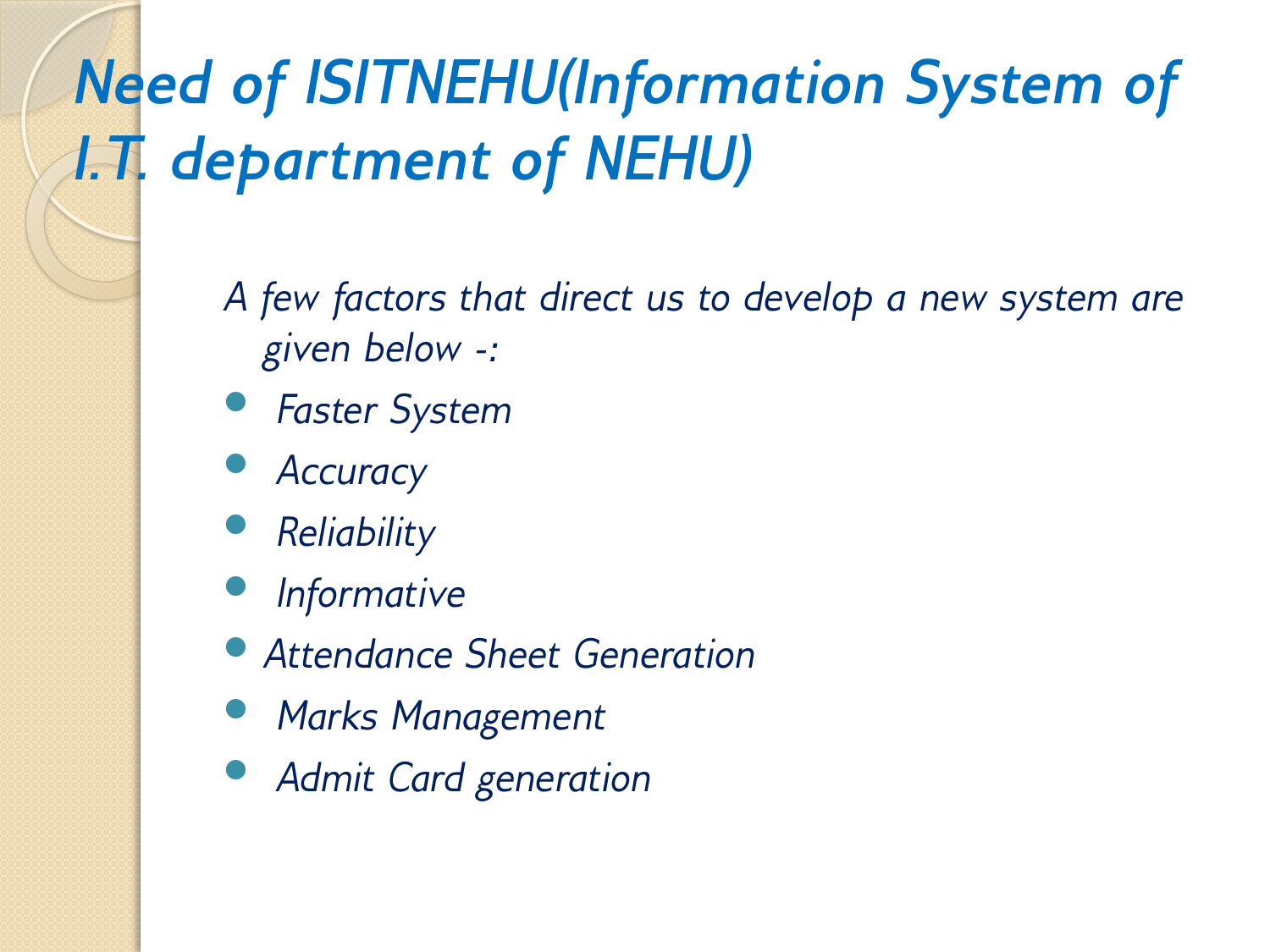

# Need of ISITNEHU(Information System of I.T. department of NEHU)

A few factors that direct us to develop a new system are given below -:
 Faster System
 Accuracy
 Reliability
 Informative
Attendance Sheet Generation
 Marks Management
 Admit Card generation